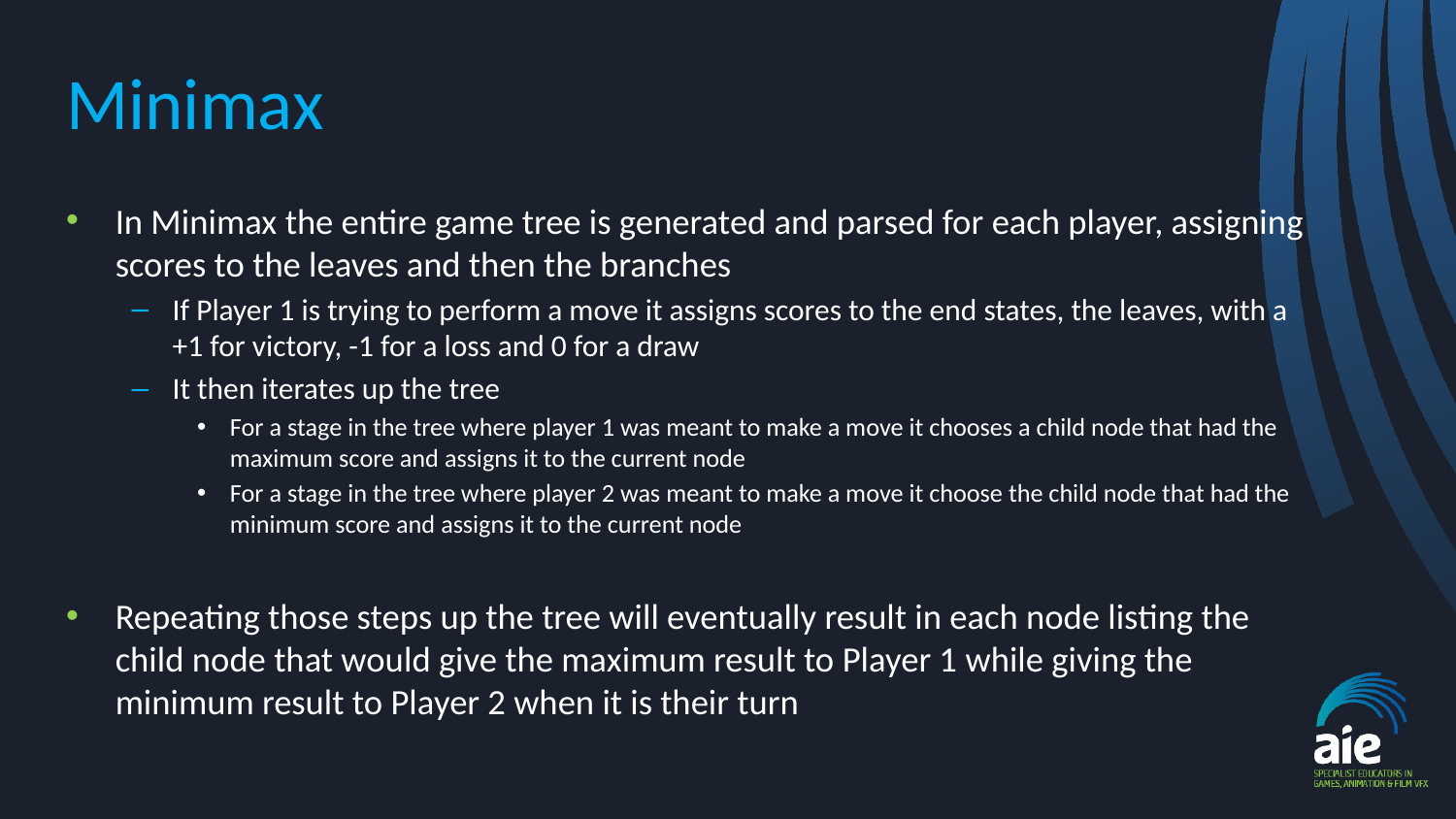

# Minimax
In Minimax the entire game tree is generated and parsed for each player, assigning scores to the leaves and then the branches
If Player 1 is trying to perform a move it assigns scores to the end states, the leaves, with a +1 for victory, -1 for a loss and 0 for a draw
It then iterates up the tree
For a stage in the tree where player 1 was meant to make a move it chooses a child node that had the maximum score and assigns it to the current node
For a stage in the tree where player 2 was meant to make a move it choose the child node that had the minimum score and assigns it to the current node

Repeating those steps up the tree will eventually result in each node listing the child node that would give the maximum result to Player 1 while giving the minimum result to Player 2 when it is their turn